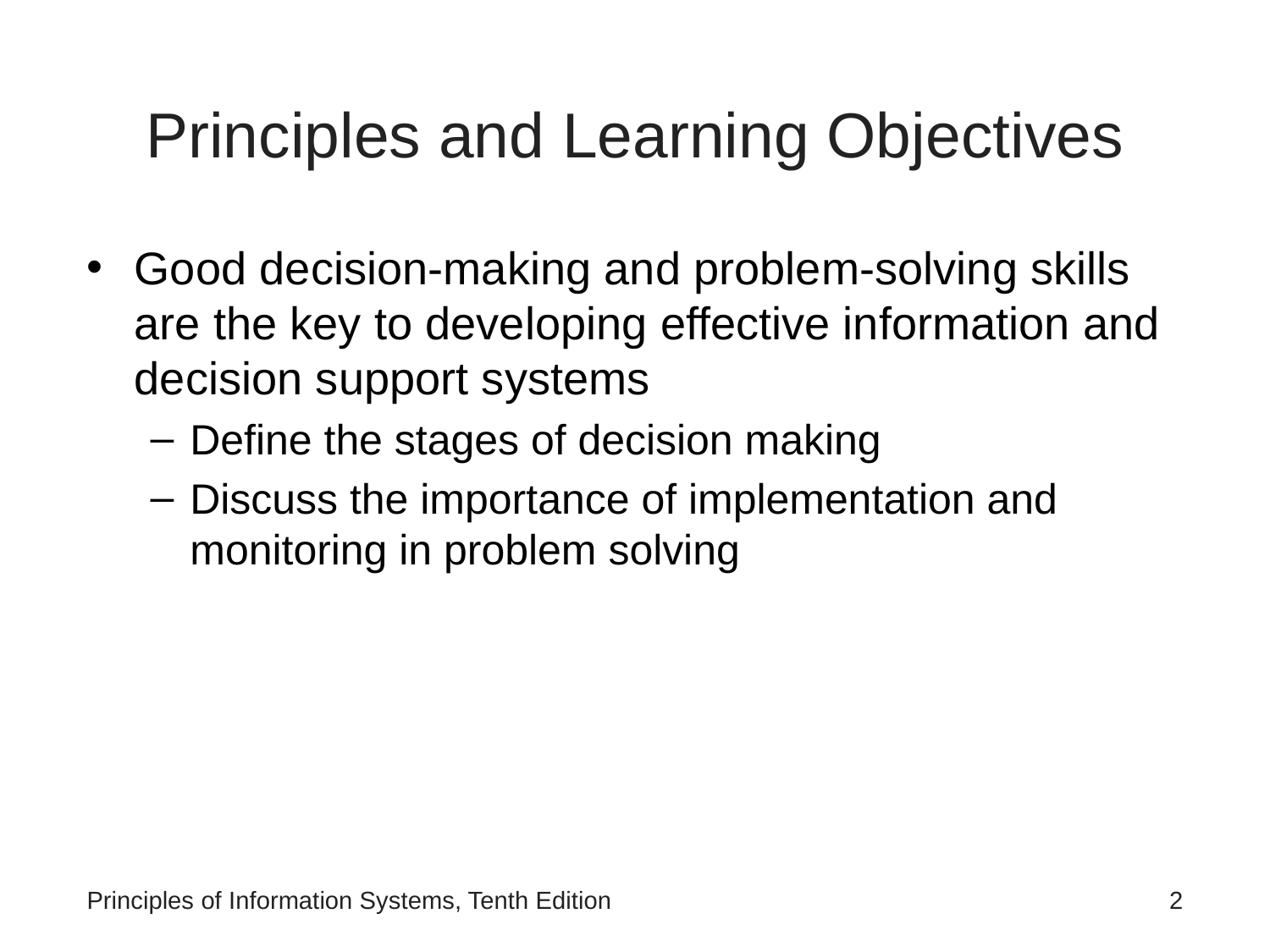

# Principles and Learning Objectives
Good decision-making and problem-solving skills are the key to developing effective information and decision support systems
Define the stages of decision making
Discuss the importance of implementation and monitoring in problem solving
Principles of Information Systems, Tenth Edition
2